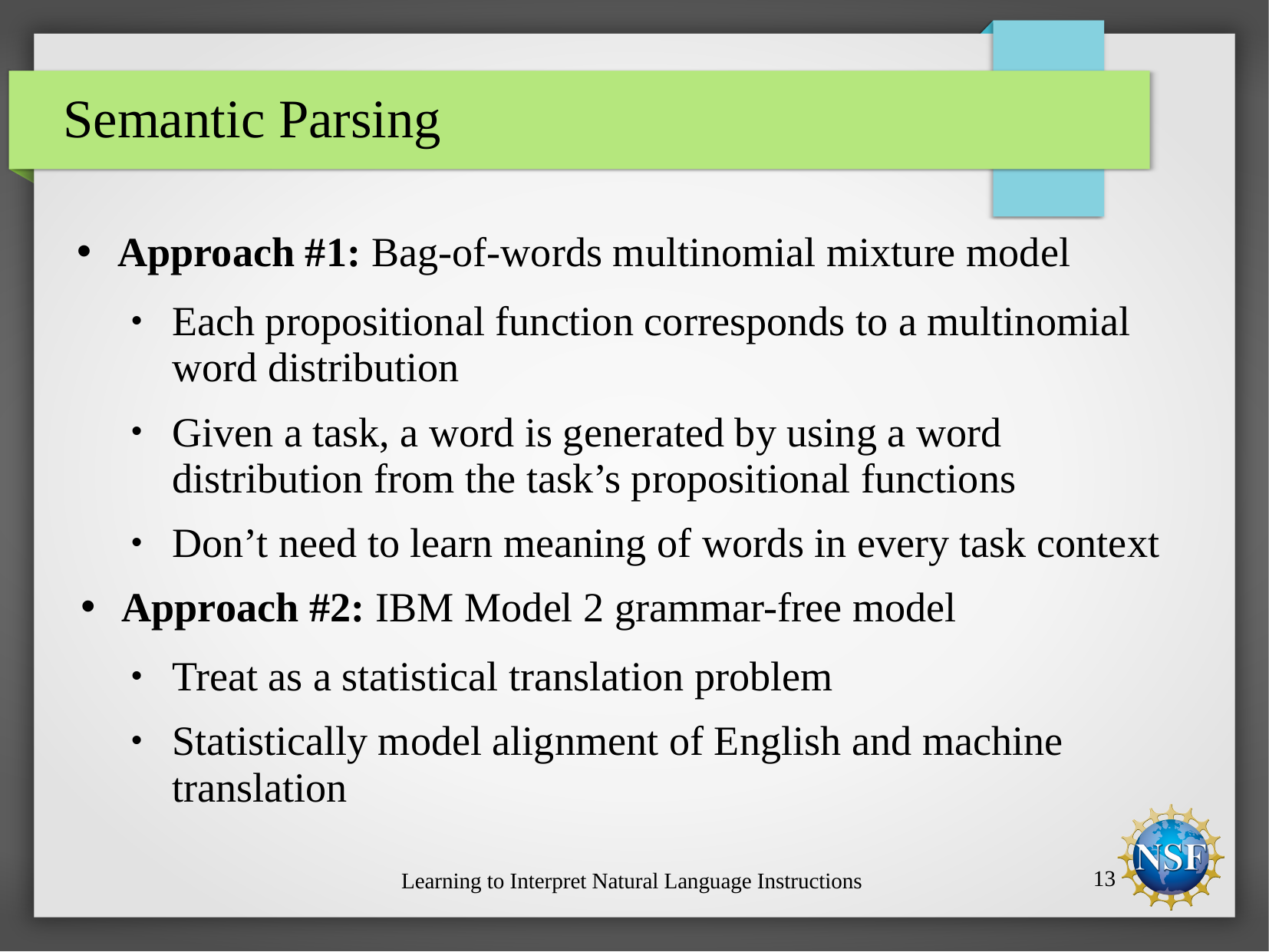

# Semantic Parsing
Approach #1: Bag-of-words multinomial mixture model
Each propositional function corresponds to a multinomial word distribution
Given a task, a word is generated by using a word distribution from the task’s propositional functions
Don’t need to learn meaning of words in every task context
Approach #2: IBM Model 2 grammar-free model
Treat as a statistical translation problem
Statistically model alignment of English and machine translation
Learning to Interpret Natural Language Instructions
13